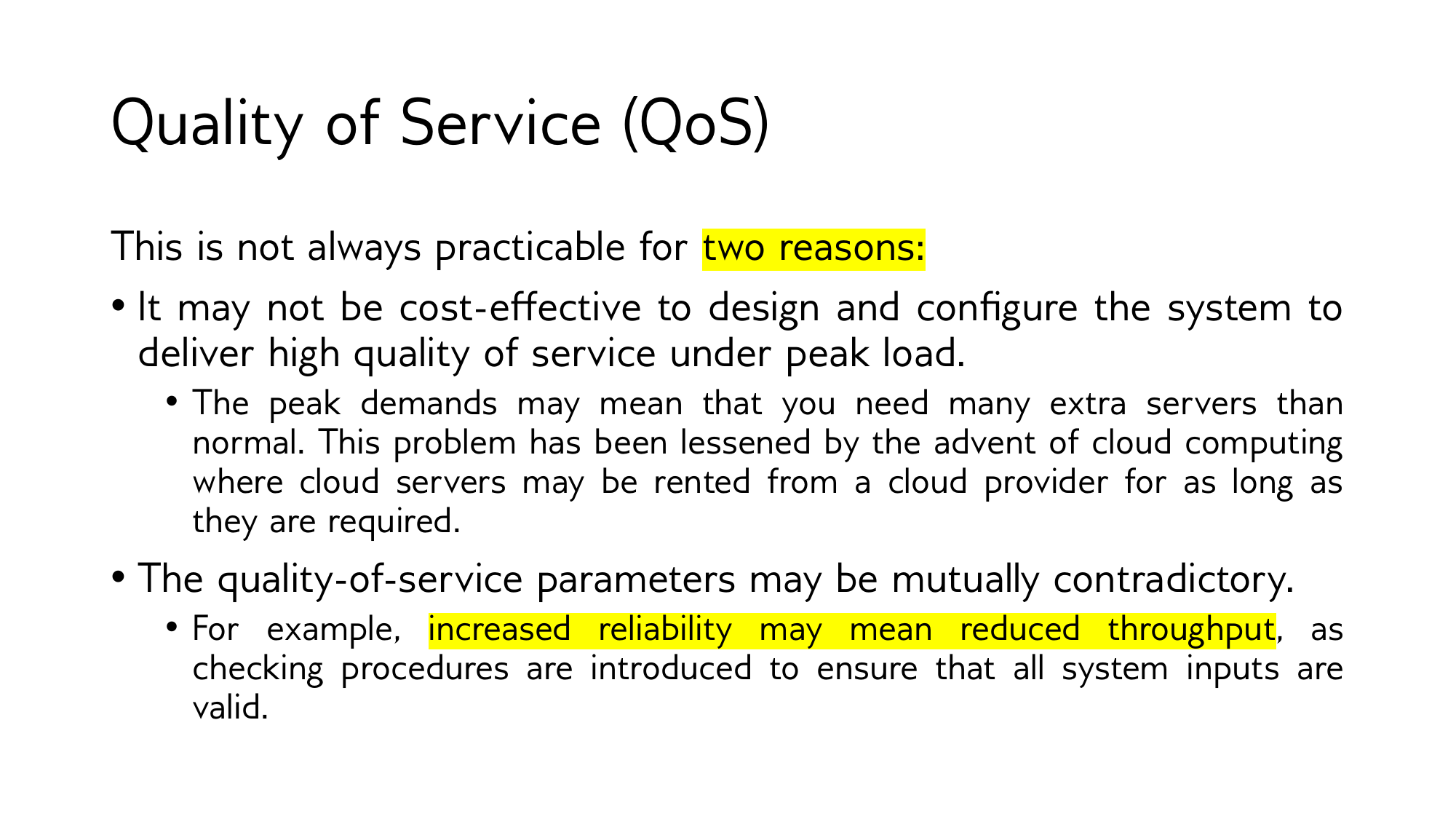

# Quality of Service (QoS)
This is not always practicable for two reasons:
It may not be cost-effective to design and configure the system to deliver high quality of service under peak load.
The peak demands may mean that you need many extra servers than normal. This problem has been lessened by the advent of cloud computing where cloud servers may be rented from a cloud provider for as long as they are required.
The quality-of-service parameters may be mutually contradictory.
For example, increased reliability may mean reduced throughput, as checking procedures are introduced to ensure that all system inputs are valid.